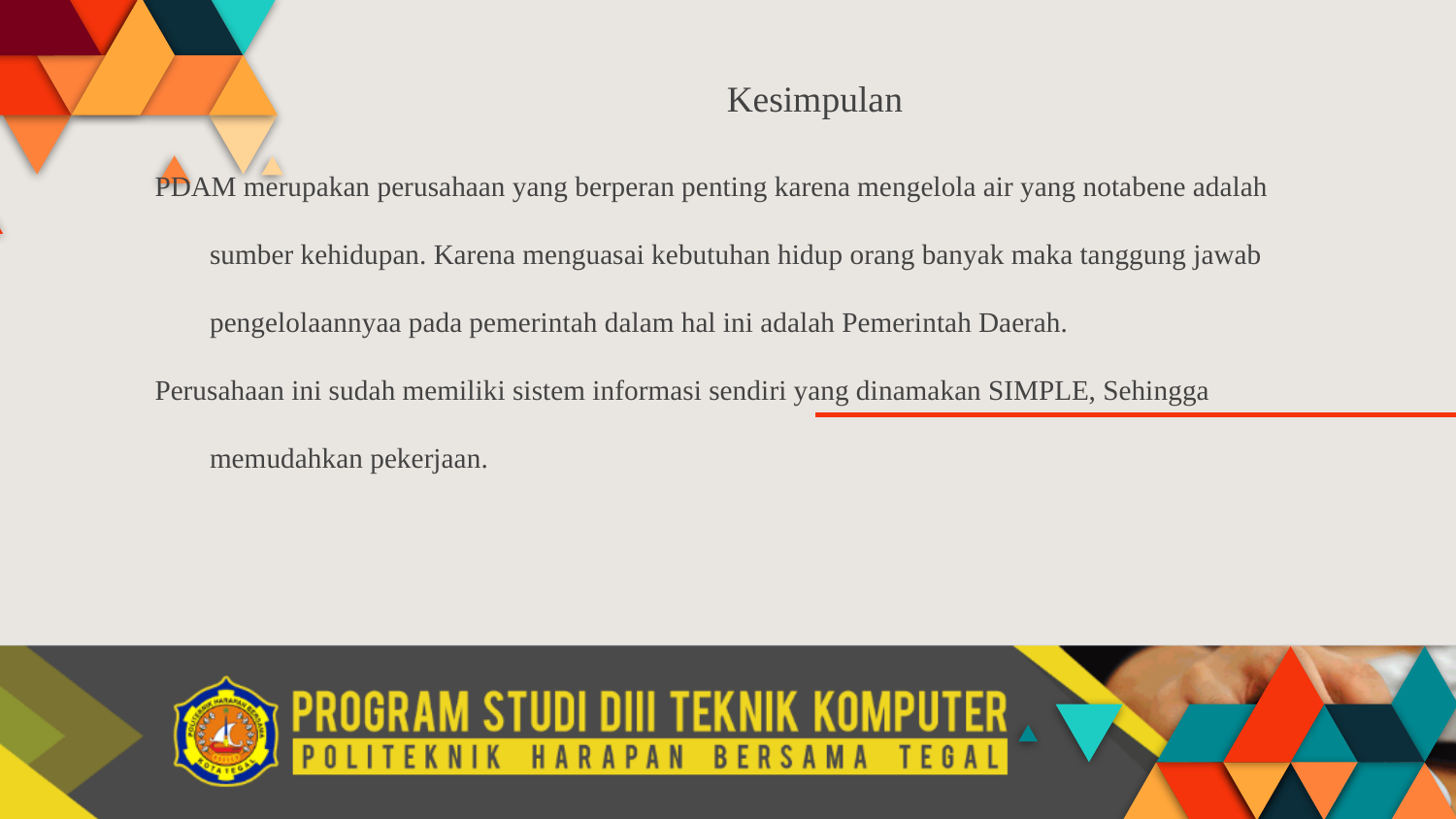

# Kesimpulan
PDAM merupakan perusahaan yang berperan penting karena mengelola air yang notabene adalah sumber kehidupan. Karena menguasai kebutuhan hidup orang banyak maka tanggung jawab pengelolaannyaa pada pemerintah dalam hal ini adalah Pemerintah Daerah.
Perusahaan ini sudah memiliki sistem informasi sendiri yang dinamakan SIMPLE, Sehingga
	memudahkan pekerjaan.